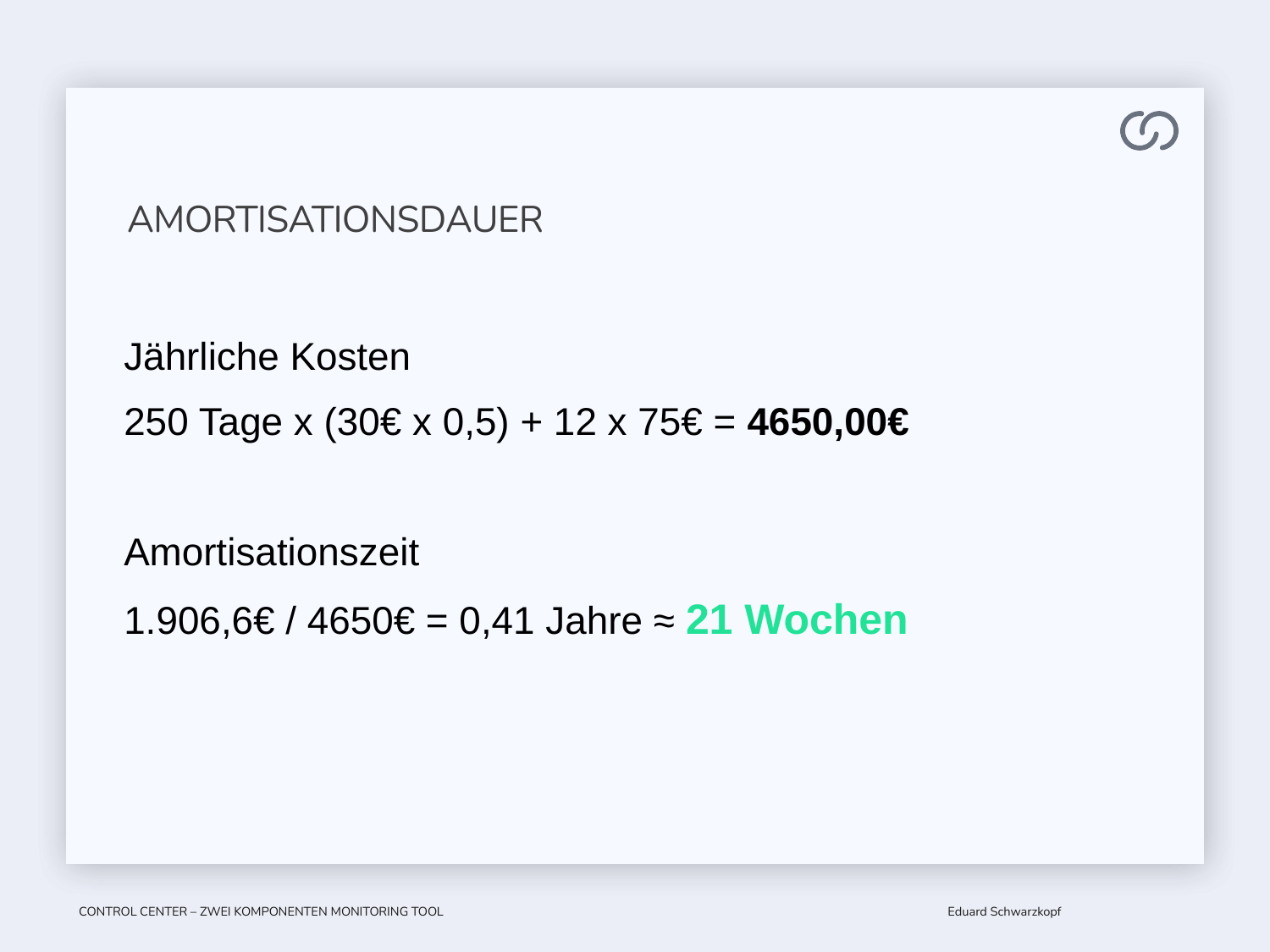

# Amortisationsdauer
Jährliche Kosten
250 Tage x (30€ x 0,5) + 12 x 75€ = 4650,00€

Amortisationszeit
1.906,6€ / 4650€ = 0,41 Jahre ≈ 21 Wochen
Control Center – zwei komponenten Monitoring Tool
Eduard Schwarzkopf
11